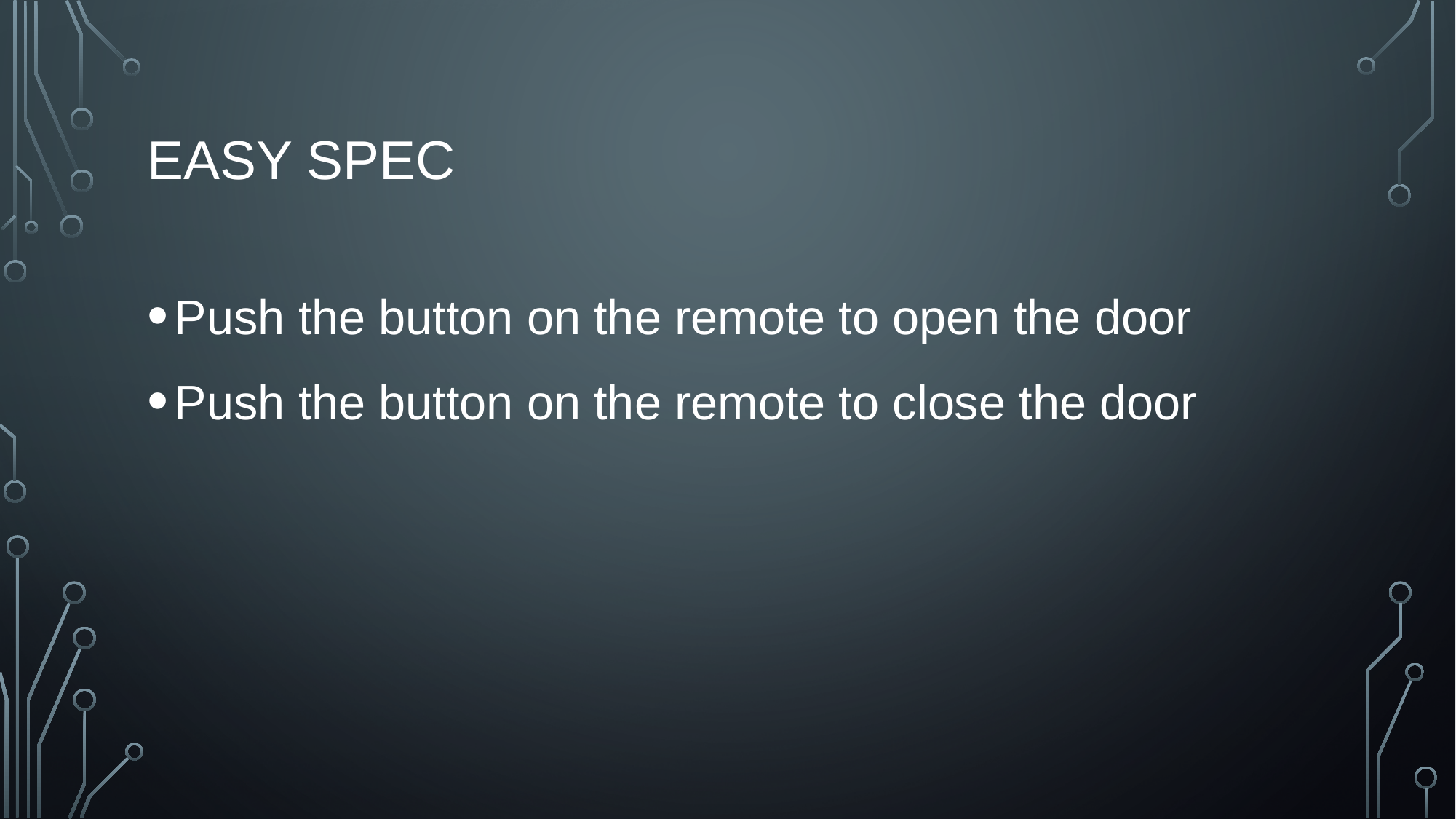

# Easy spec
Push the button on the remote to open the door
Push the button on the remote to close the door